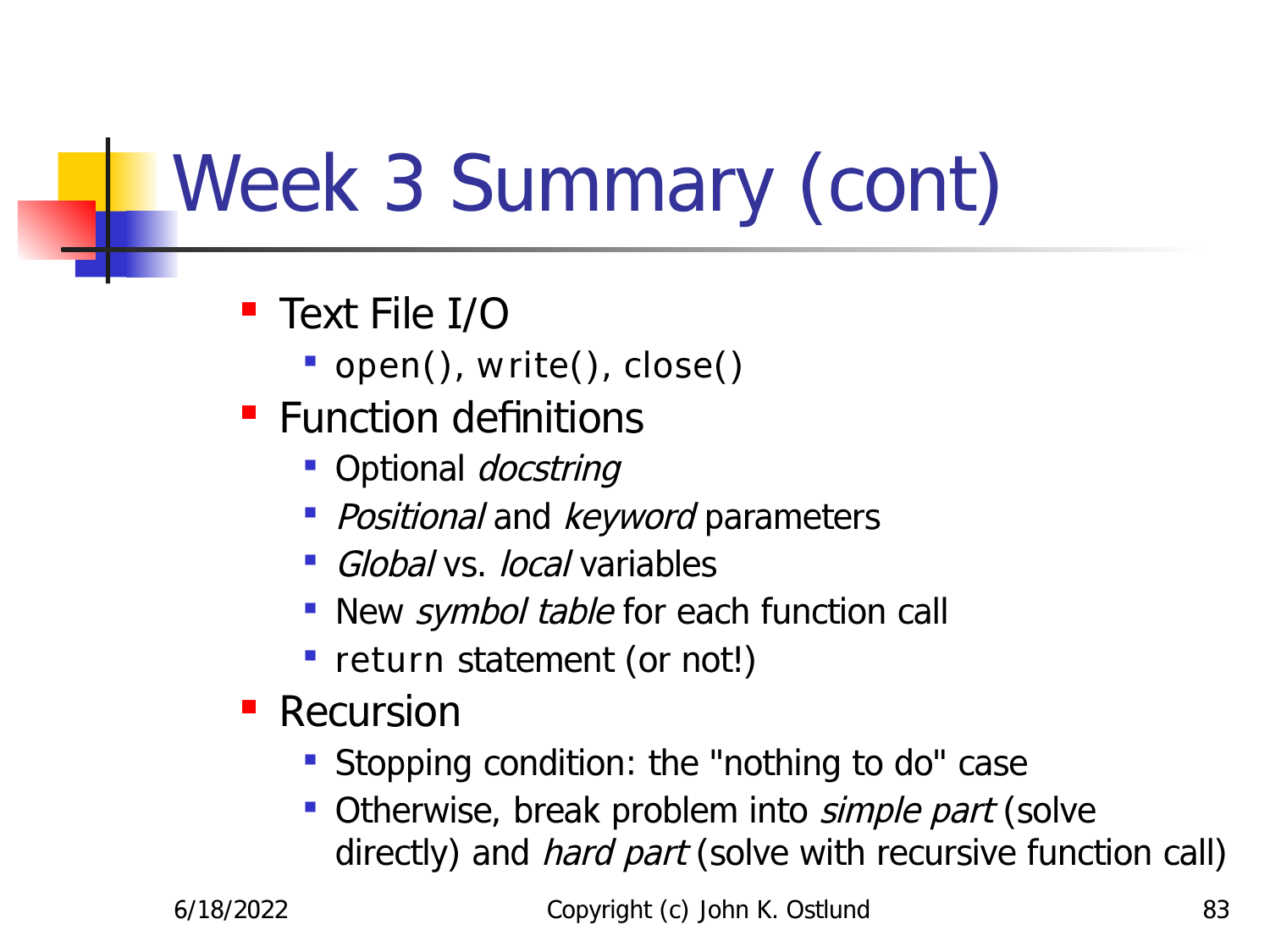

# Week 3 Summary (cont)
Text File I/O
open(), write(), close()
Function definitions
Optional docstring
Positional and keyword parameters
Global vs. local variables
New symbol table for each function call
return statement (or not!)
Recursion
Stopping condition: the "nothing to do" case
Otherwise, break problem into simple part (solve directly) and hard part (solve with recursive function call)

6/18/2022
Copyright (c) John K. Ostlund
83